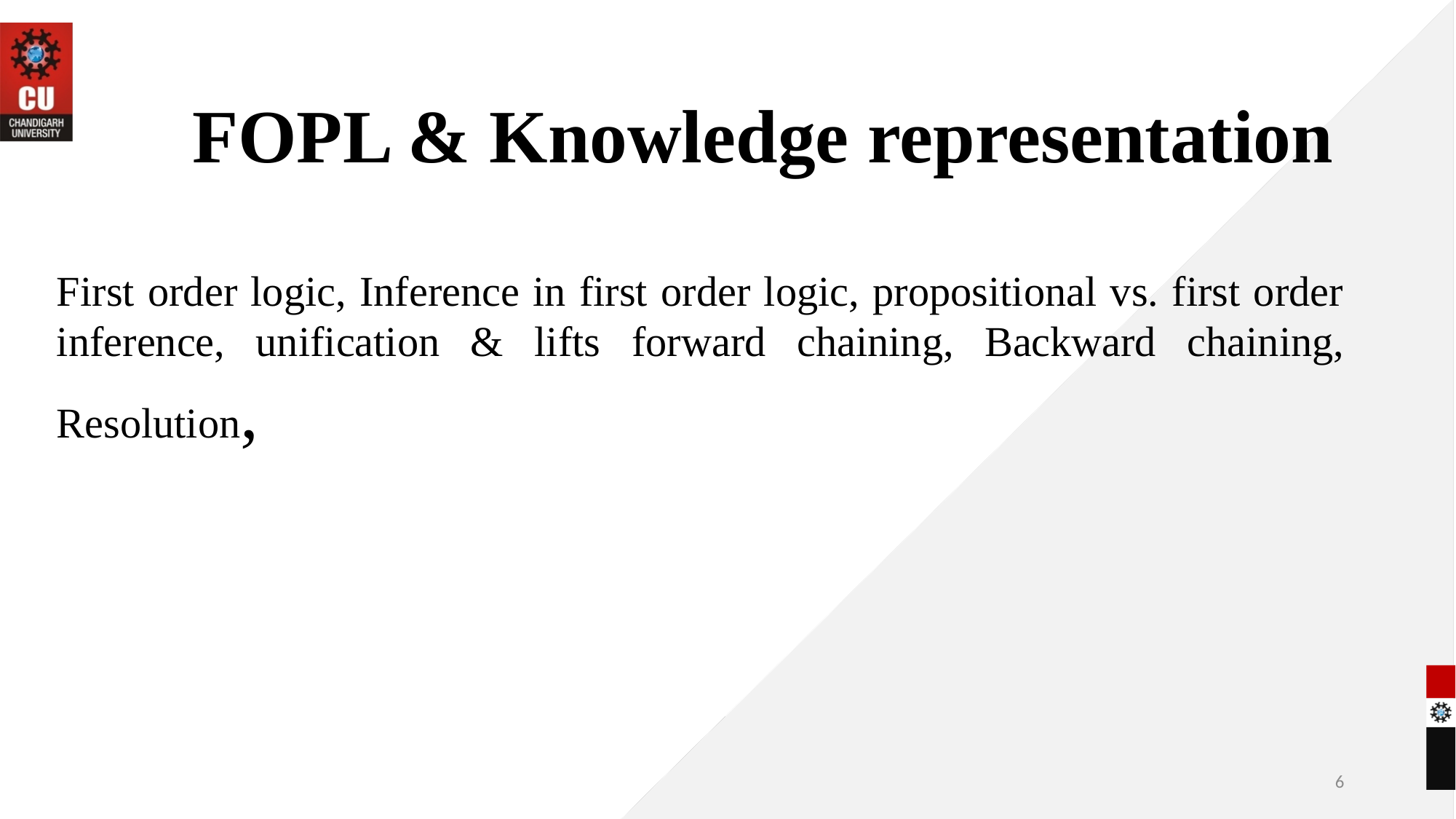

# FOPL & Knowledge representation
First order logic, Inference in first order logic, propositional vs. first order inference, unification & lifts forward chaining, Backward chaining, Resolution,
6